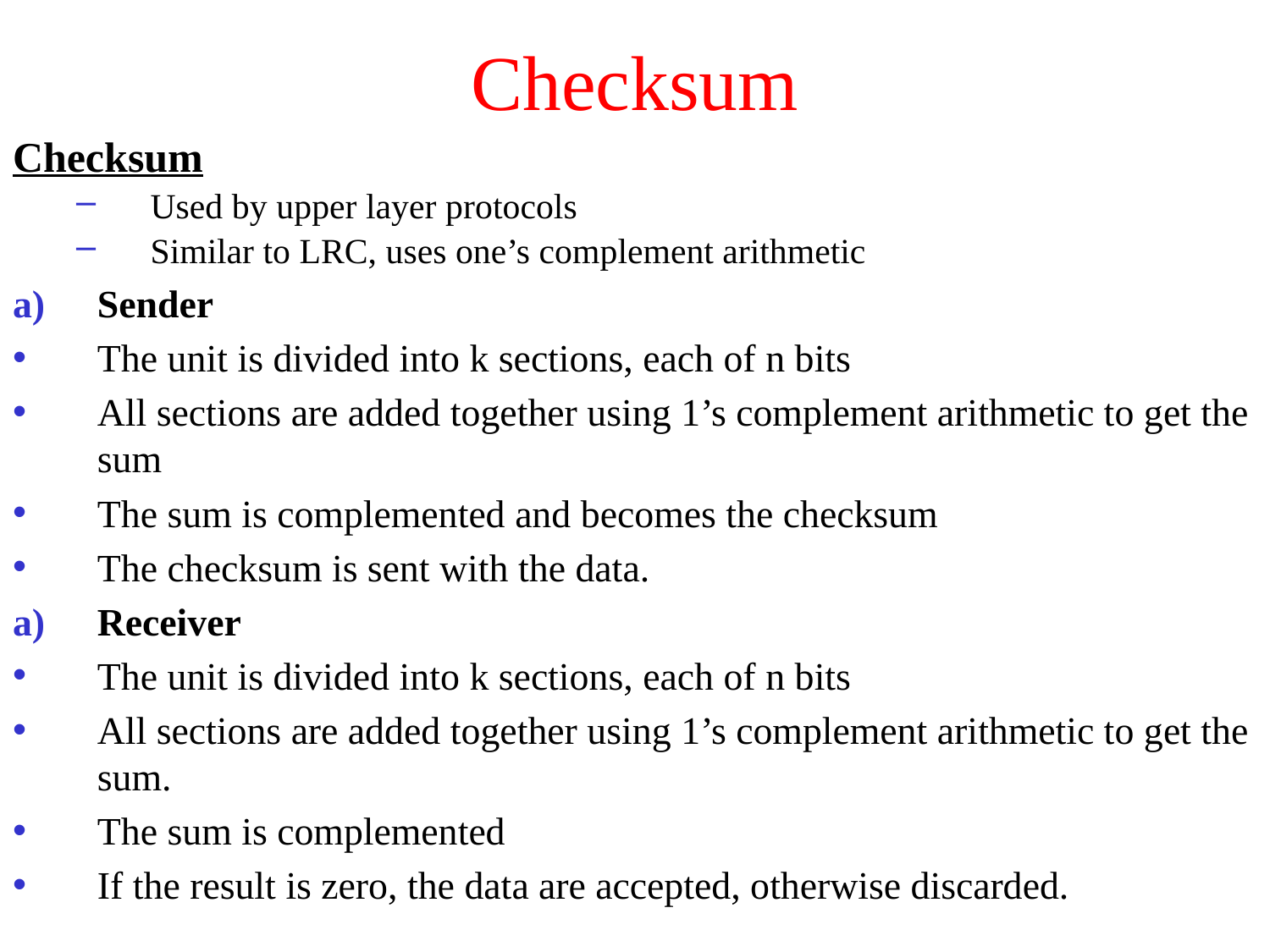

# Checksum
Checksum
Used by upper layer protocols
Similar to LRC, uses one’s complement arithmetic
Sender
The unit is divided into k sections, each of n bits
All sections are added together using 1’s complement arithmetic to get the sum
The sum is complemented and becomes the checksum
The checksum is sent with the data.
Receiver
The unit is divided into k sections, each of n bits
All sections are added together using 1’s complement arithmetic to get the sum.
The sum is complemented
If the result is zero, the data are accepted, otherwise discarded.